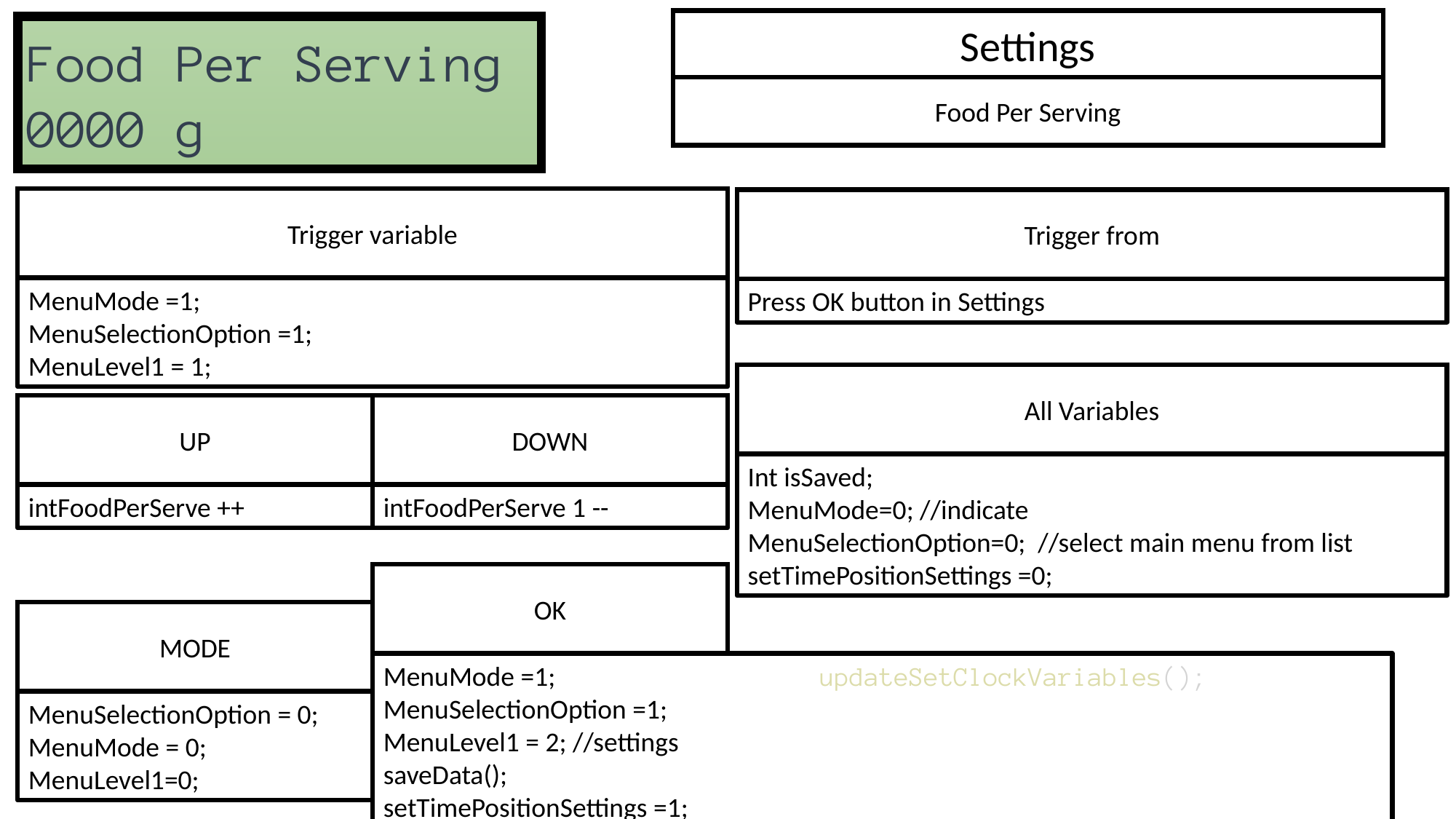

Settings
Food Per Serving
0000 g
Food Per Serving
Trigger variable
Trigger from
MenuMode =1;
MenuSelectionOption =1;
MenuLevel1 = 1;
Press OK button in Settings
All Variables
UP
DOWN
Int isSaved;
MenuMode=0; //indicate
MenuSelectionOption=0;  //select main menu from list
setTimePositionSettings =0;
intFoodPerServe ++
intFoodPerServe 1 --
OK
MODE
MenuMode =1;			updateSetClockVariables();
MenuSelectionOption =1;
MenuLevel1 = 2; //settings
saveData();
setTimePositionSettings =1;
MenuSelectionOption = 0;
MenuMode = 0;
MenuLevel1=0;